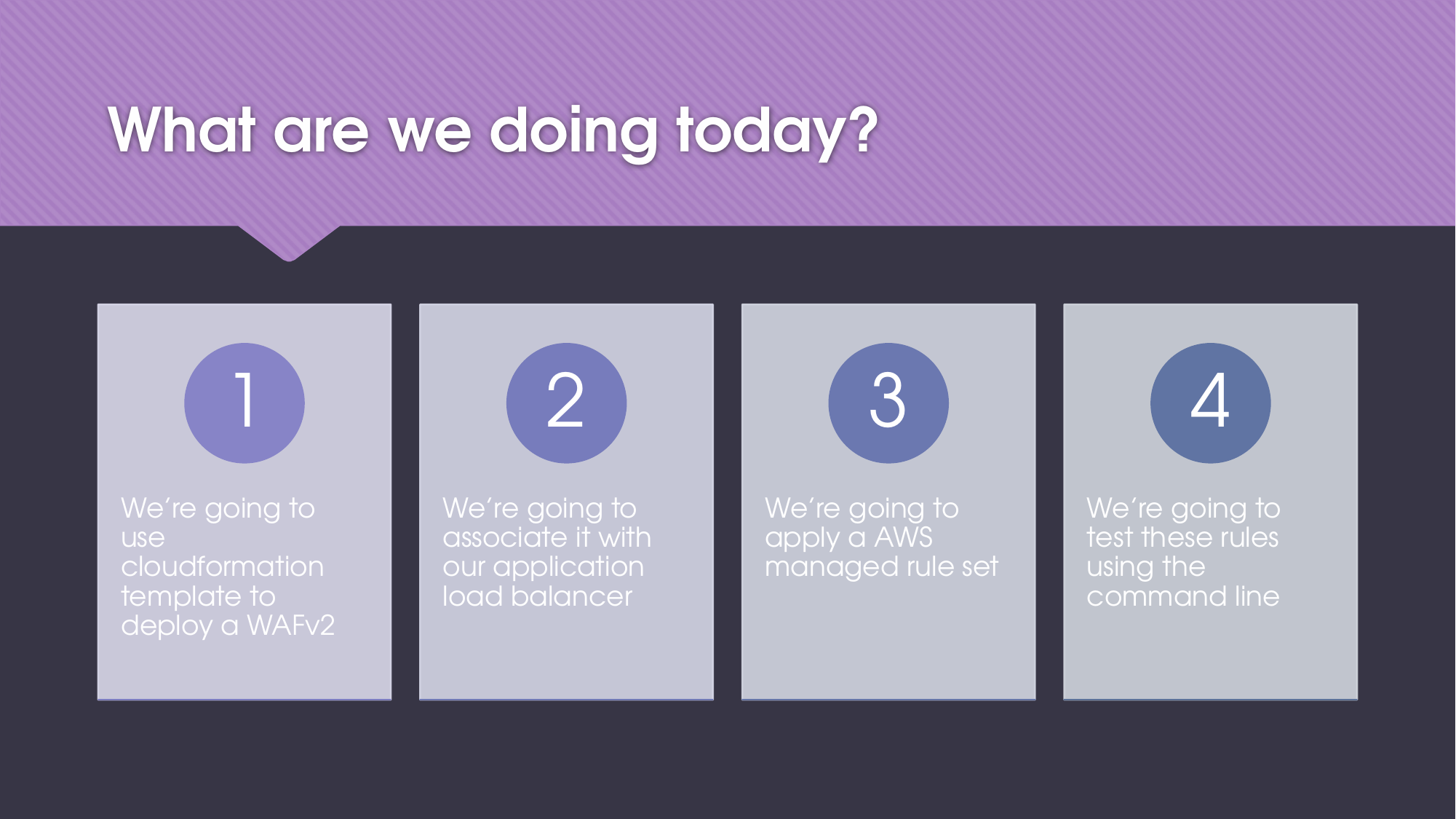

# What are we doing today?
We’re going to use cloudformation template to deploy a WAFv2
1
We’re going to associate it with our application load balancer
2
We’re going to apply a AWS managed rule set
3
We’re going to test these rules using the command line
4